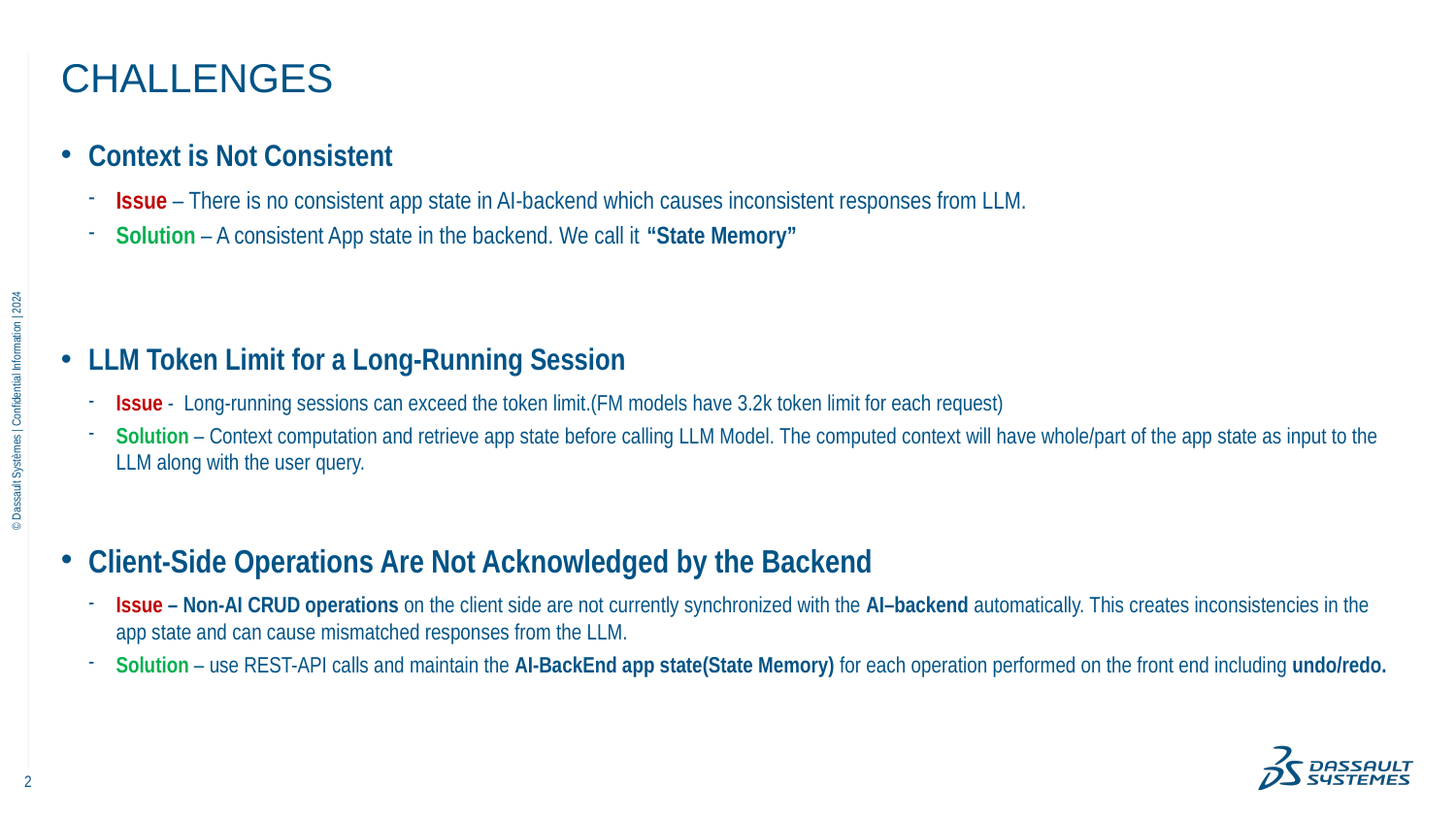

# Challenges
Context is Not Consistent
Issue – There is no consistent app state in AI-backend which causes inconsistent responses from LLM.
Solution – A consistent App state in the backend. We call it “State Memory”

LLM Token Limit for a Long-Running Session
Issue -  Long-running sessions can exceed the token limit.(FM models have 3.2k token limit for each request)
Solution – Context computation and retrieve app state before calling LLM Model. The computed context will have whole/part of the app state as input to the LLM along with the user query.

Client-Side Operations Are Not Acknowledged by the Backend
Issue – Non-AI CRUD operations on the client side are not currently synchronized with the AI–backend automatically. This creates inconsistencies in the app state and can cause mismatched responses from the LLM.
Solution – use REST-API calls and maintain the AI-BackEnd app state(State Memory) for each operation performed on the front end including undo/redo.